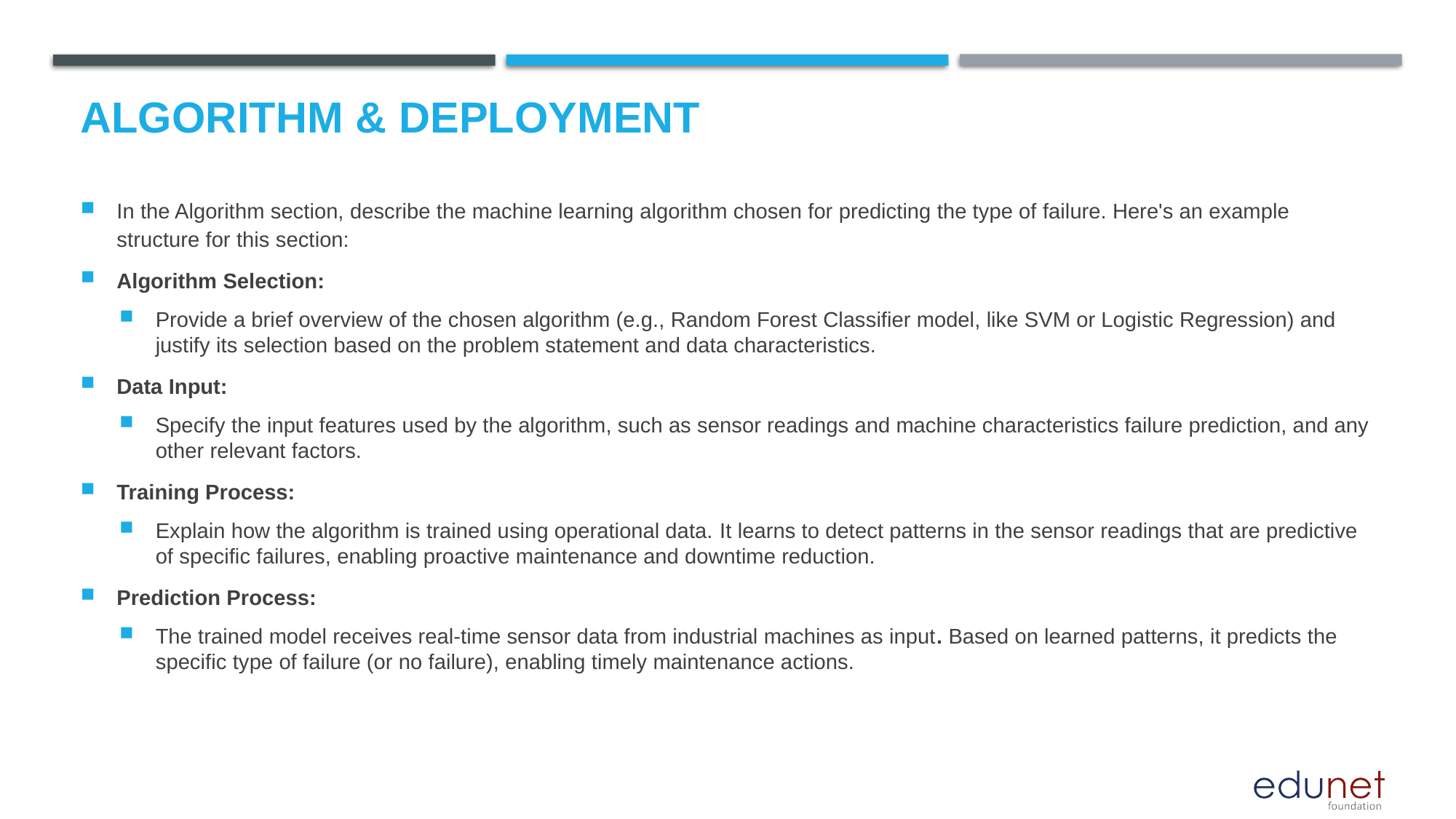

# Algorithm & Deployment
In the Algorithm section, describe the machine learning algorithm chosen for predicting the type of failure. Here's an example structure for this section:
Algorithm Selection:
Provide a brief overview of the chosen algorithm (e.g., Random Forest Classifier model, like SVM or Logistic Regression) and justify its selection based on the problem statement and data characteristics.
Data Input:
Specify the input features used by the algorithm, such as sensor readings and machine characteristics failure prediction, and any other relevant factors.
Training Process:
Explain how the algorithm is trained using operational data. It learns to detect patterns in the sensor readings that are predictive of specific failures, enabling proactive maintenance and downtime reduction.
Prediction Process:
The trained model receives real-time sensor data from industrial machines as input. Based on learned patterns, it predicts the specific type of failure (or no failure), enabling timely maintenance actions.